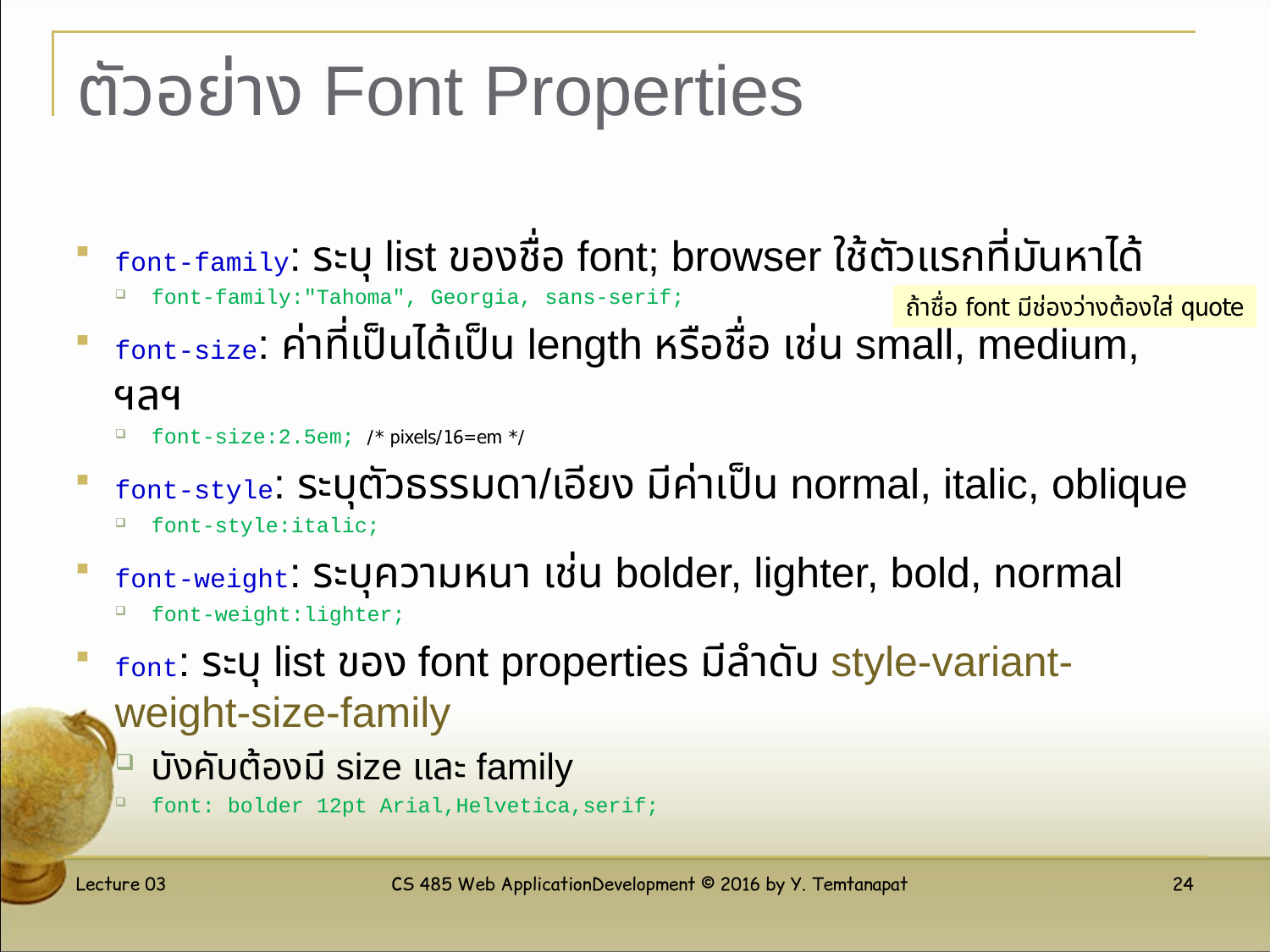

# ตัวอย่าง Font Properties
font-family: ระบุ list ของชื่อ font; browser ใช้ตัวแรกที่มันหาได้
font-family:"Tahoma", Georgia, sans-serif;
font-size: ค่าที่เป็นได้เป็น length หรือชื่อ เช่น small, medium, ฯลฯ
font-size:2.5em; /* pixels/16=em */
font-style: ระบุตัวธรรมดา/เอียง มีค่าเป็น normal, italic, oblique
font-style:italic;
font-weight: ระบุความหนา เช่น bolder, lighter, bold, normal
font-weight:lighter;
font: ระบุ list ของ font properties มีลำดับ style-variant-weight-size-family
บังคับต้องมี size และ family
font: bolder 12pt Arial,Helvetica,serif;

ถ้าชื่อ font มีช่องว่างต้องใส่ quote
Lecture 03
CS 485 Web ApplicationDevelopment © 2016 by Y. Temtanapat
 24